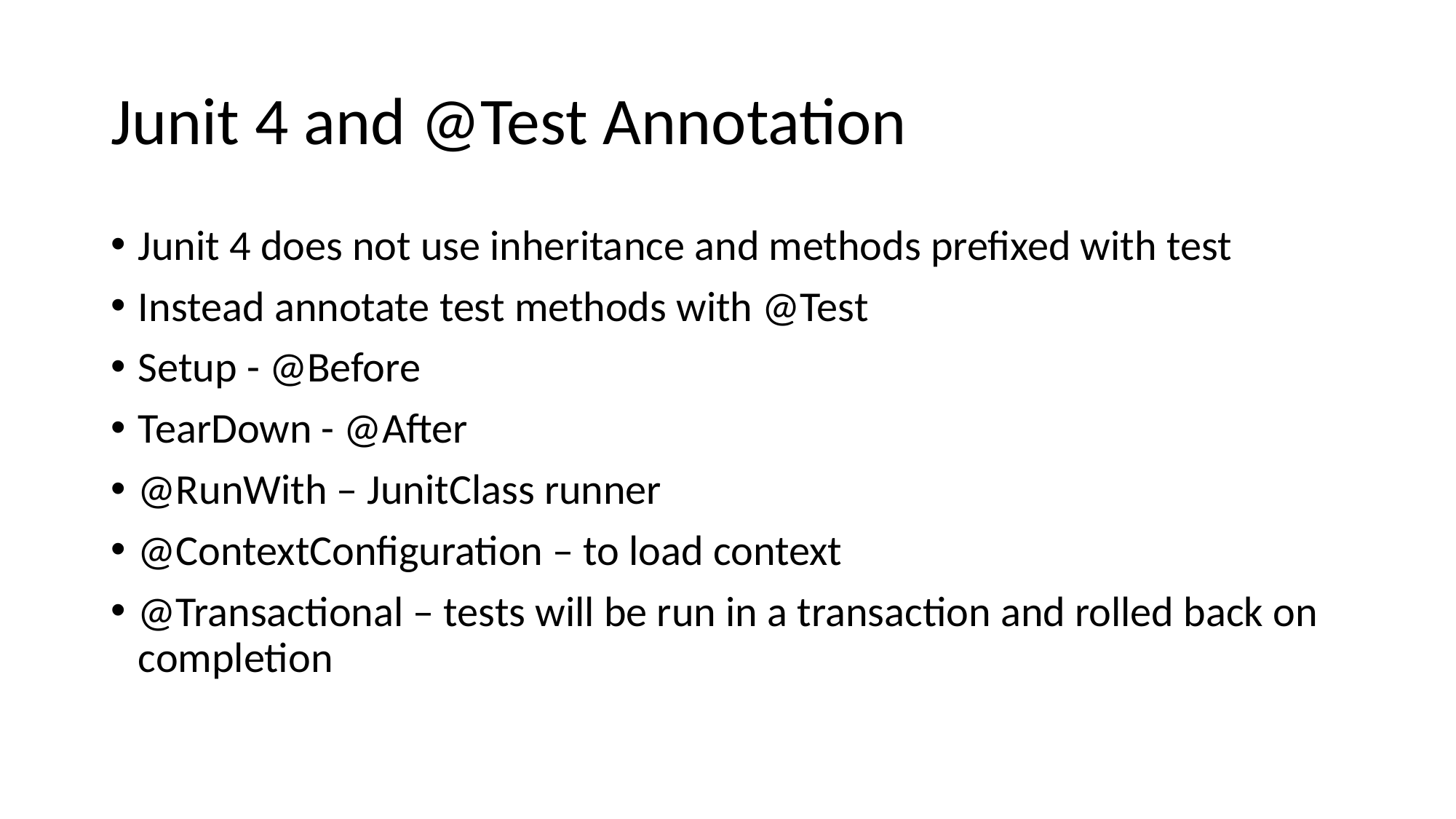

# Junit 4 and @Test Annotation
Junit 4 does not use inheritance and methods prefixed with test
Instead annotate test methods with @Test
Setup - @Before
TearDown - @After
@RunWith – JunitClass runner
@ContextConfiguration – to load context
@Transactional – tests will be run in a transaction and rolled back on completion